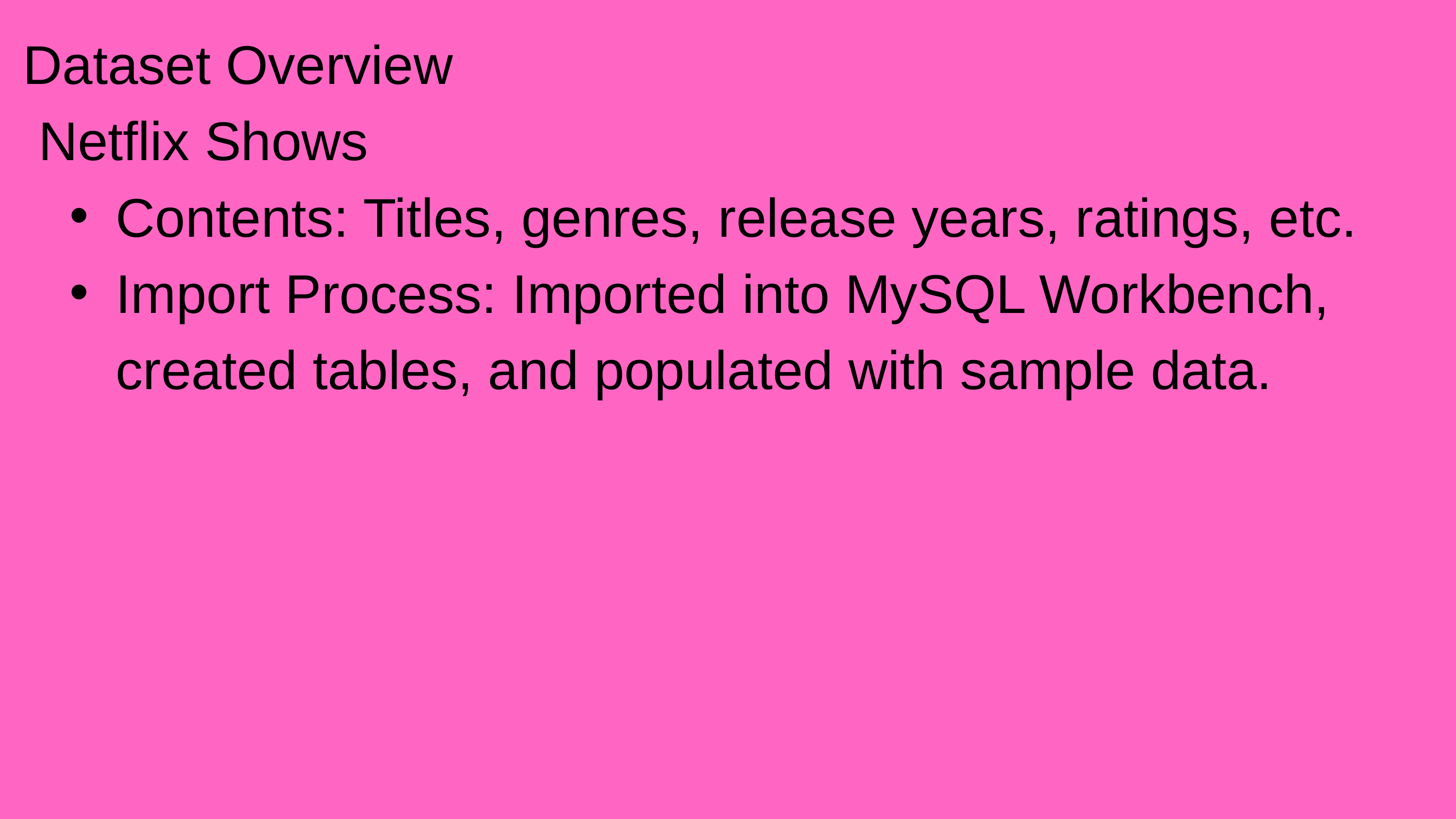

Dataset Overview
 Netflix Shows
Contents: Titles, genres, release years, ratings, etc.
Import Process: Imported into MySQL Workbench, created tables, and populated with sample data.